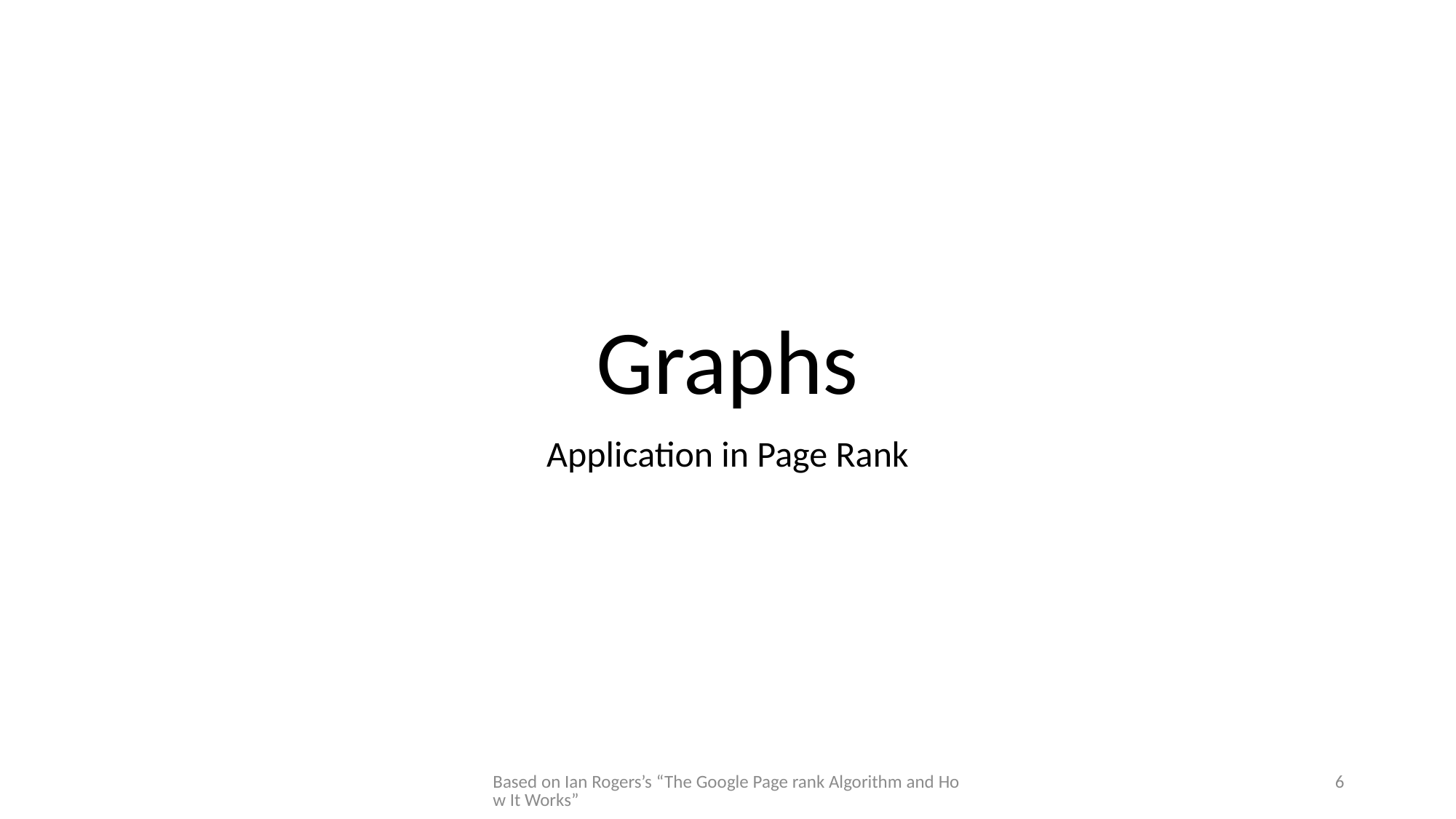

# Graphs
Application in Page Rank
Based on Ian Rogers’s “The Google Page rank Algorithm and How It Works”
6